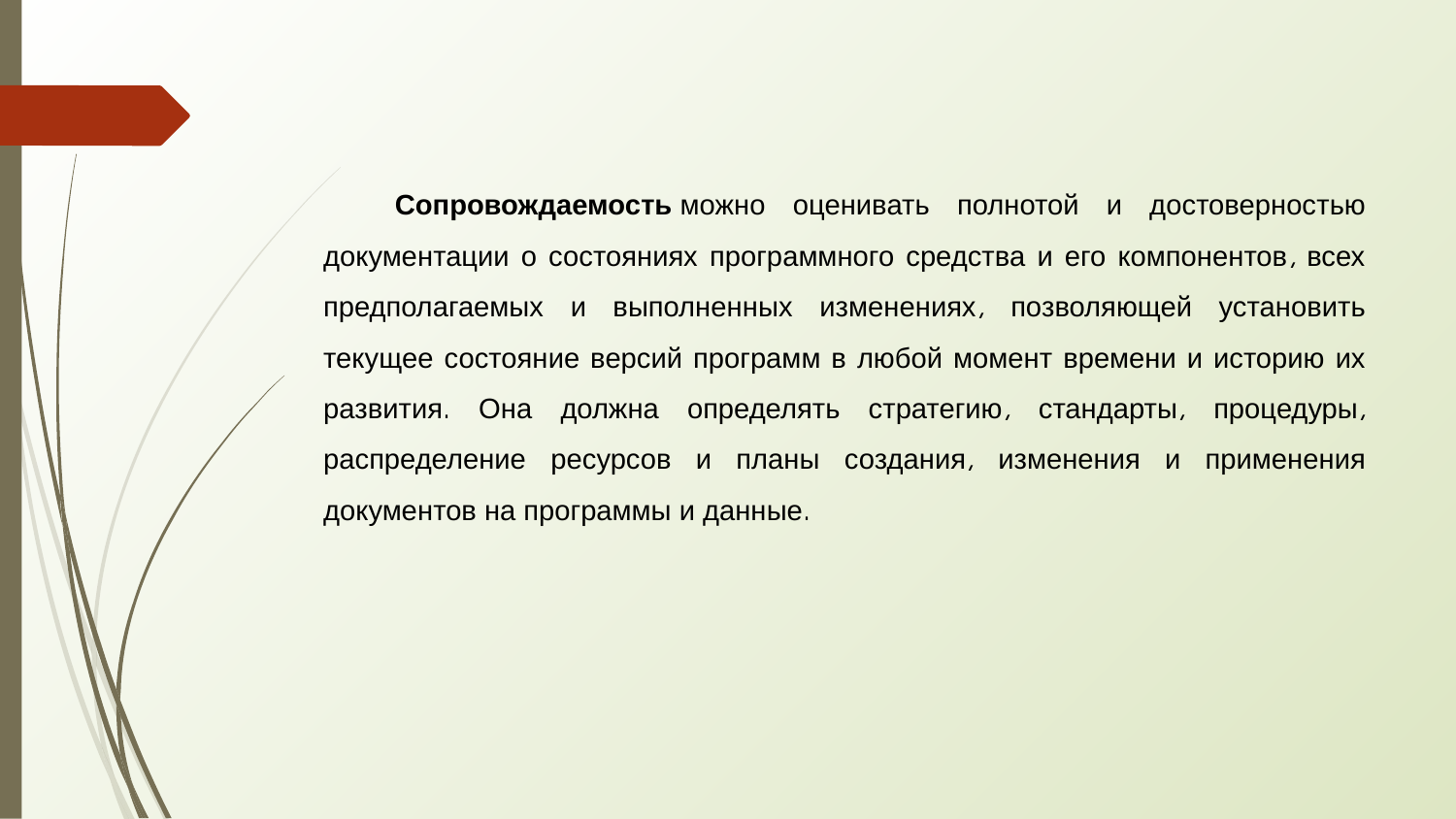

Сопровождаемость можно оценивать полнотой и достоверностью документации о состояниях программного средства и его компонентов, всех предполагаемых и выполненных изменениях, позволяющей установить текущее состояние версий программ в любой момент времени и историю их развития. Она должна определять стратегию, стандарты, процедуры, распределение ресурсов и планы создания, изменения и применения документов на программы и данные.